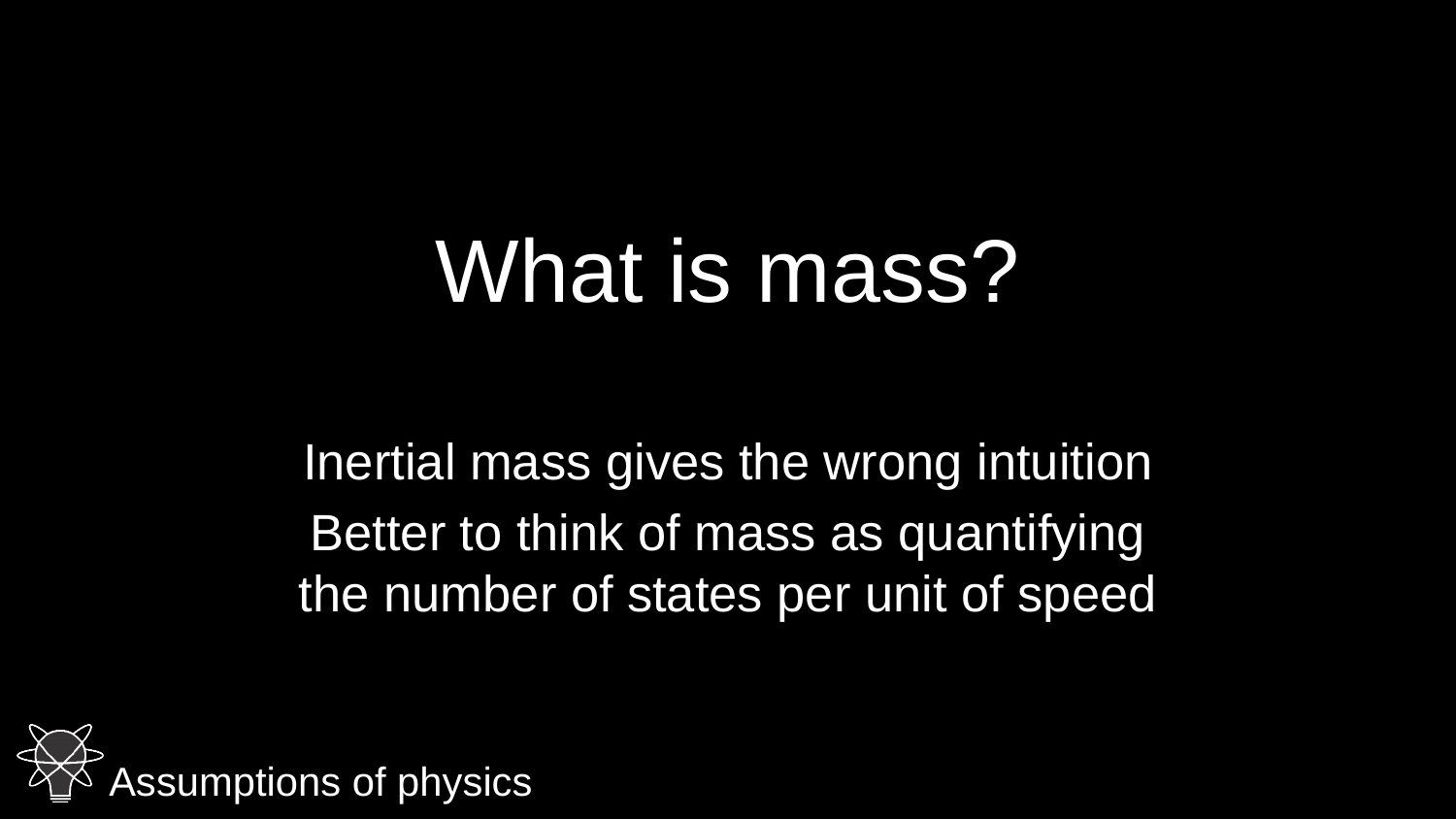

# What is mass?
Inertial mass gives the wrong intuition
Better to think of mass as quantifying
the number of states per unit of speed